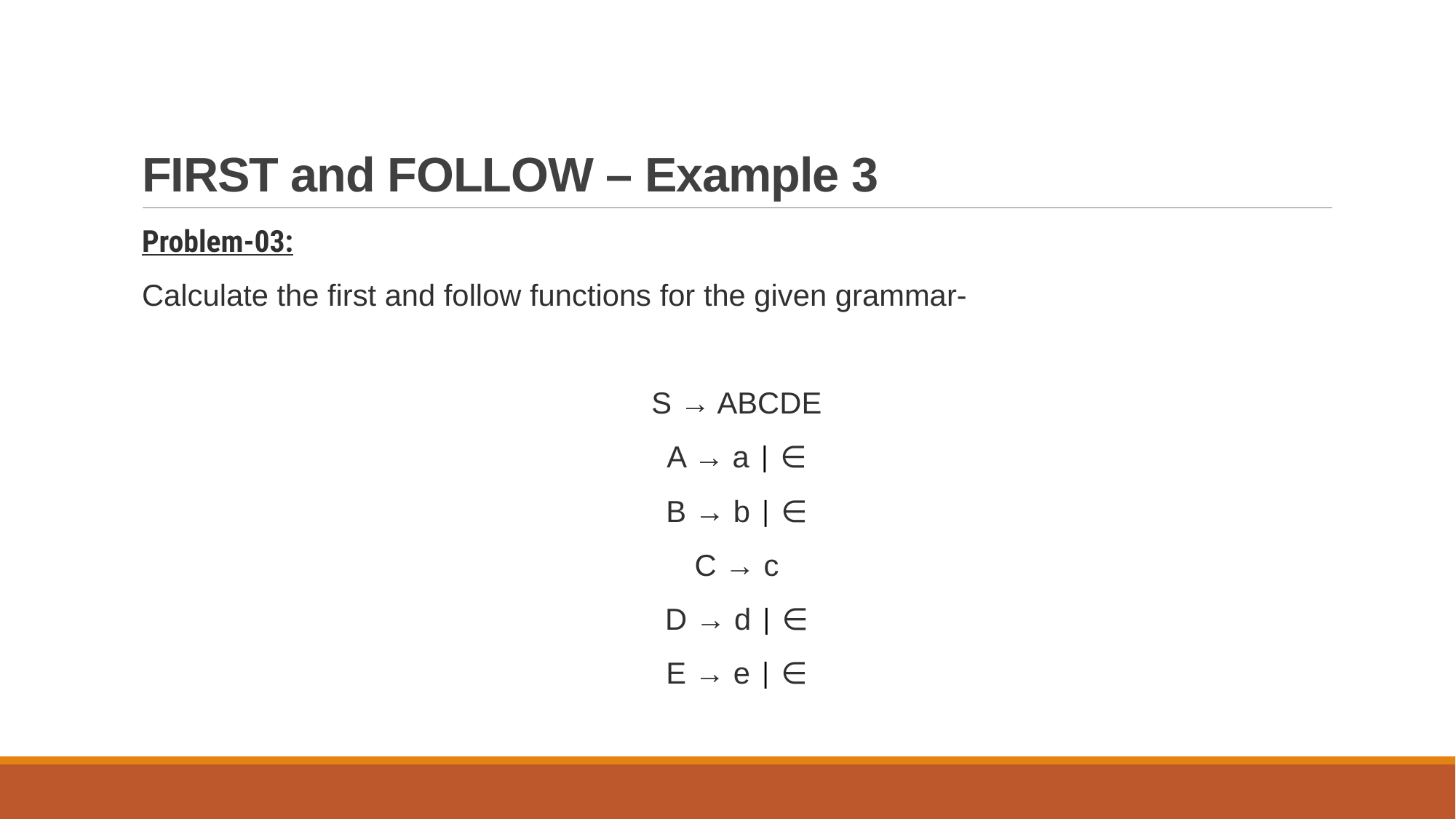

# FIRST and FOLLOW – Example 3
Problem-03:
Calculate the first and follow functions for the given grammar-

S → ABCDE
A → a | ∈
B → b | ∈
C → c
D → d | ∈
E → e | ∈